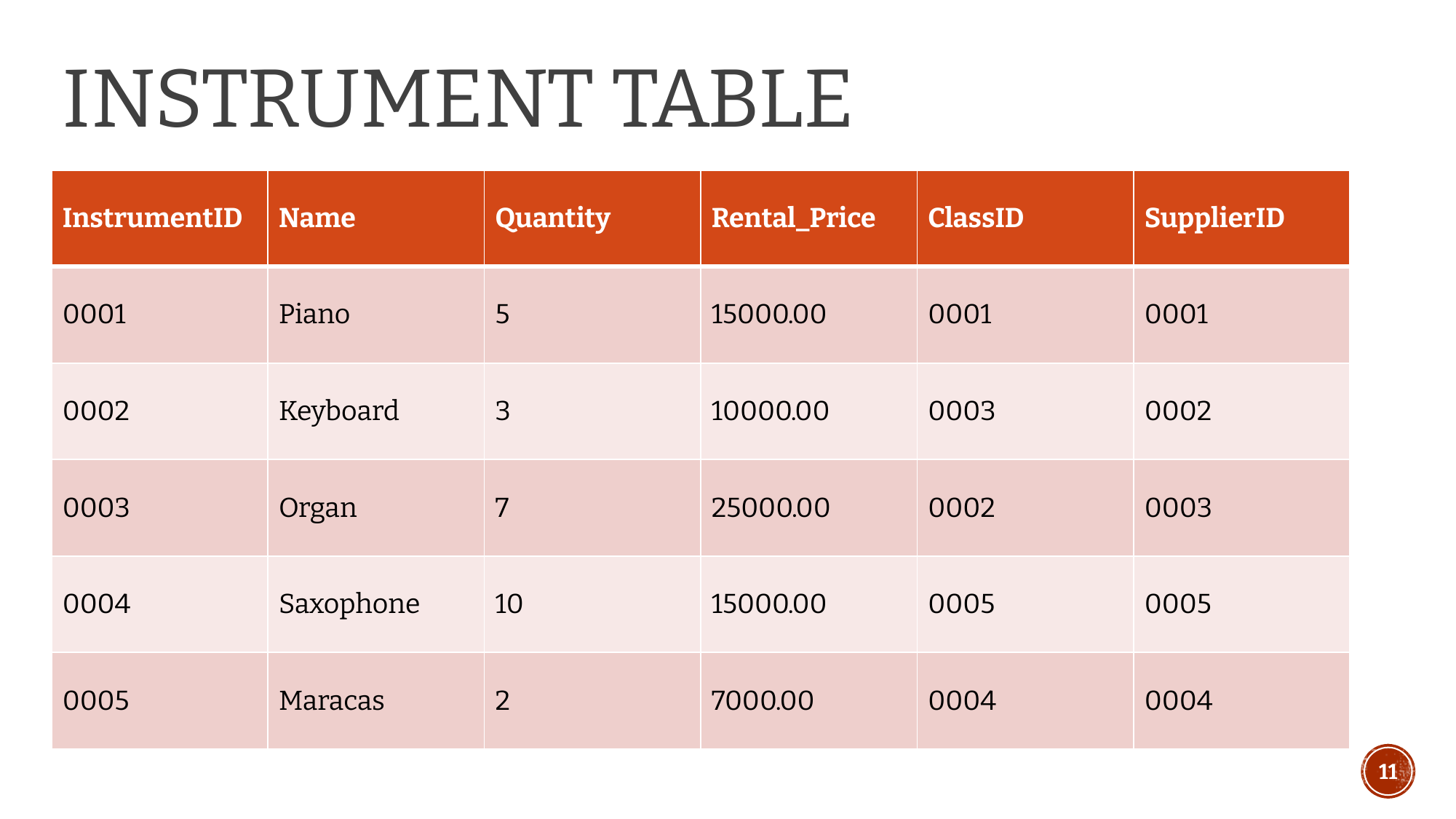

# Instrument Table
| InstrumentID | Name | Quantity | Rental\_Price | ClassID | SupplierID |
| --- | --- | --- | --- | --- | --- |
| 0001 | Piano | 5 | 15000.00 | 0001 | 0001 |
| 0002 | Keyboard | 3 | 10000.00 | 0003 | 0002 |
| 0003 | Organ | 7 | 25000.00 | 0002 | 0003 |
| 0004 | Saxophone | 10 | 15000.00 | 0005 | 0005 |
| 0005 | Maracas | 2 | 7000.00 | 0004 | 0004 |
11